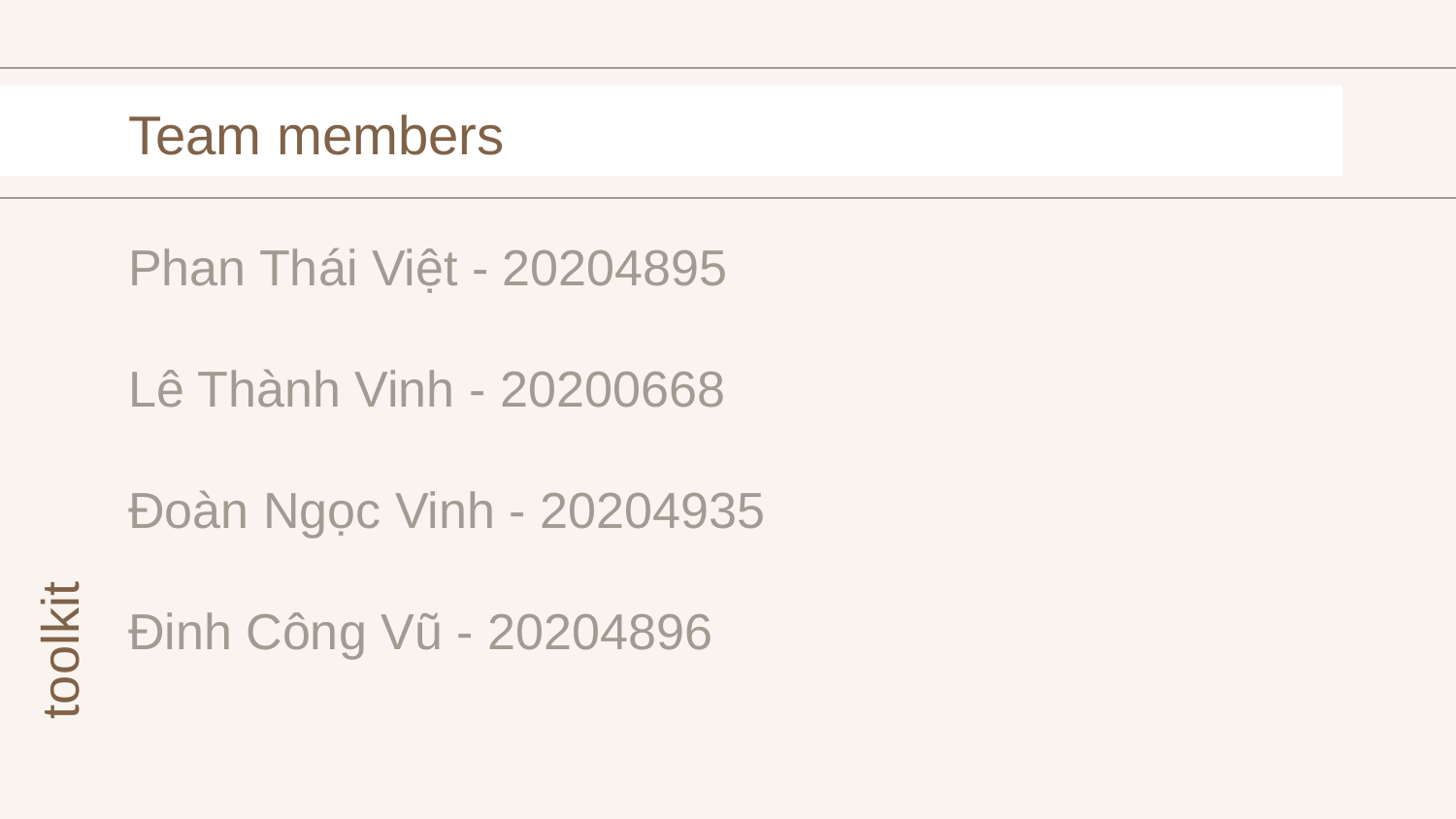

# Team members
Phan Thái Việt - 20204895

Lê Thành Vinh - 20200668

Đoàn Ngọc Vinh - 20204935

Đinh Công Vũ - 20204896